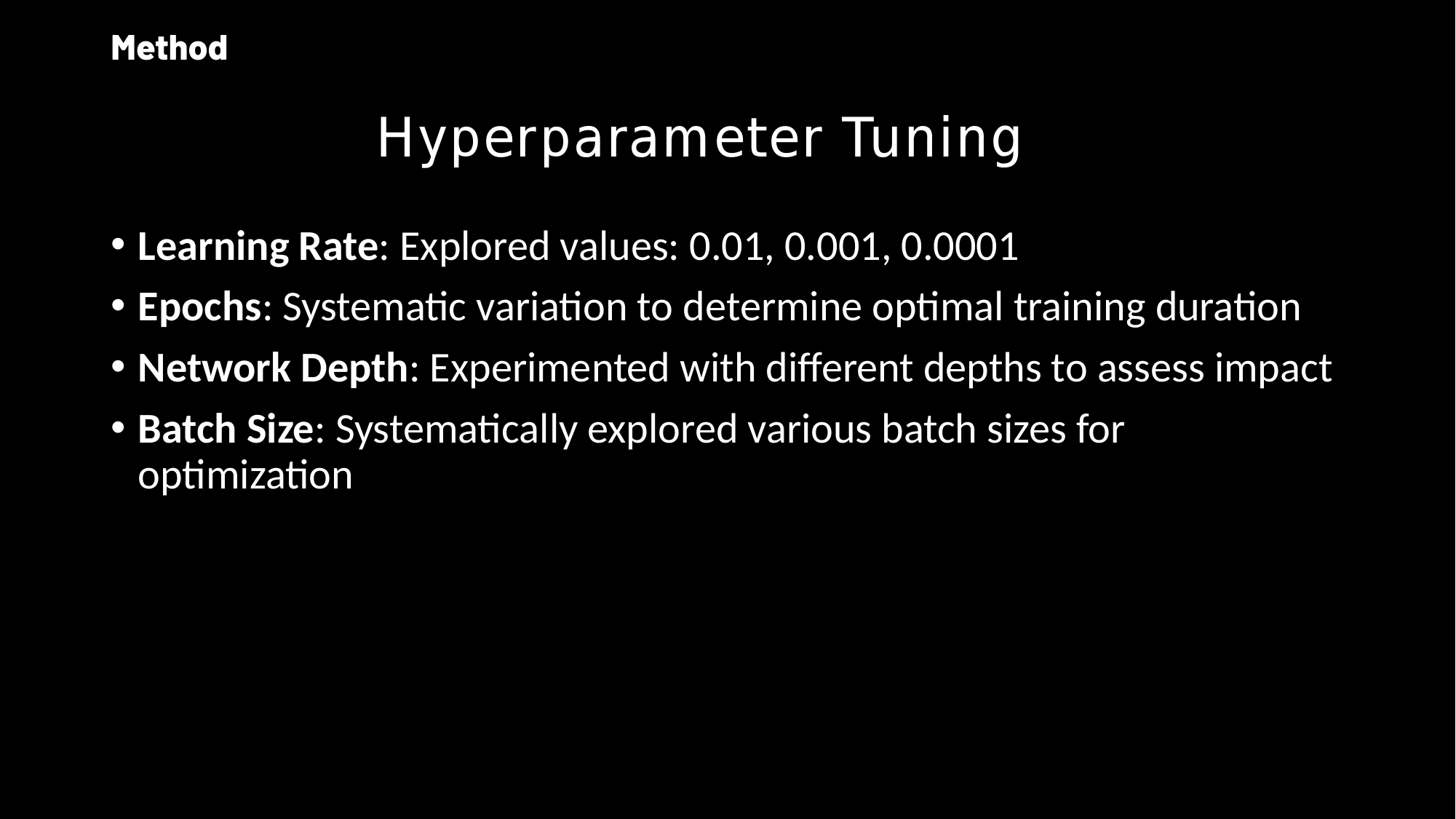

# Method
Hyperparameter Tuning
Learning Rate: Explored values: 0.01, 0.001, 0.0001
Epochs: Systematic variation to determine optimal training duration
Network Depth: Experimented with different depths to assess impact
Batch Size: Systematically explored various batch sizes for optimization